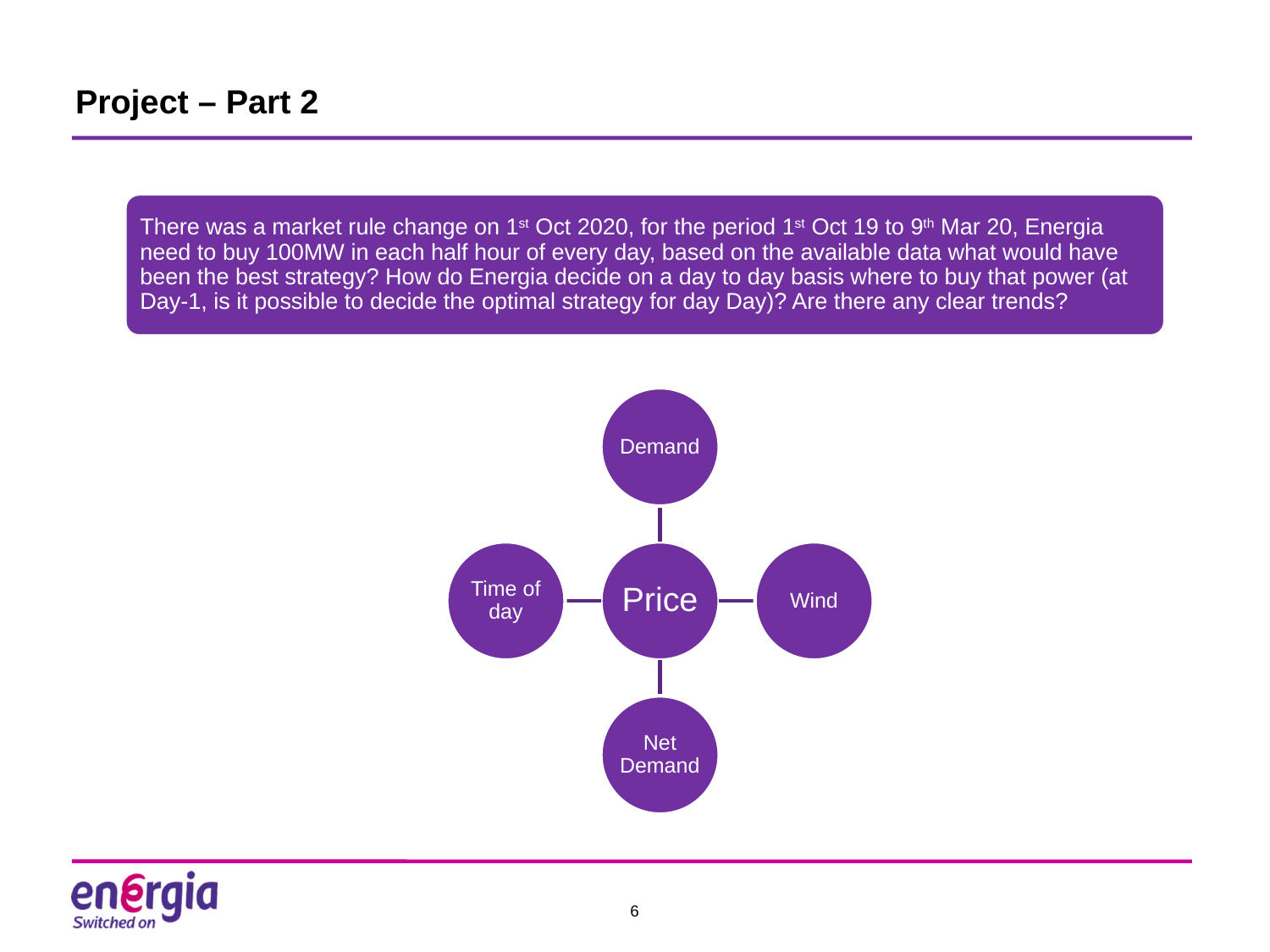

# Project – Part 2

There was a market rule change on 1st Oct 2020, for the period 1st Oct 19 to 9th Mar 20, Energia need to buy 100MW in each half hour of every day, based on the available data what would have been the best strategy? How do Energia decide on a day to day basis where to buy that power (at Day-1, is it possible to decide the optimal strategy for day Day)? Are there any clear trends?
Price

Demand

Wind

Net Demand

Time of day